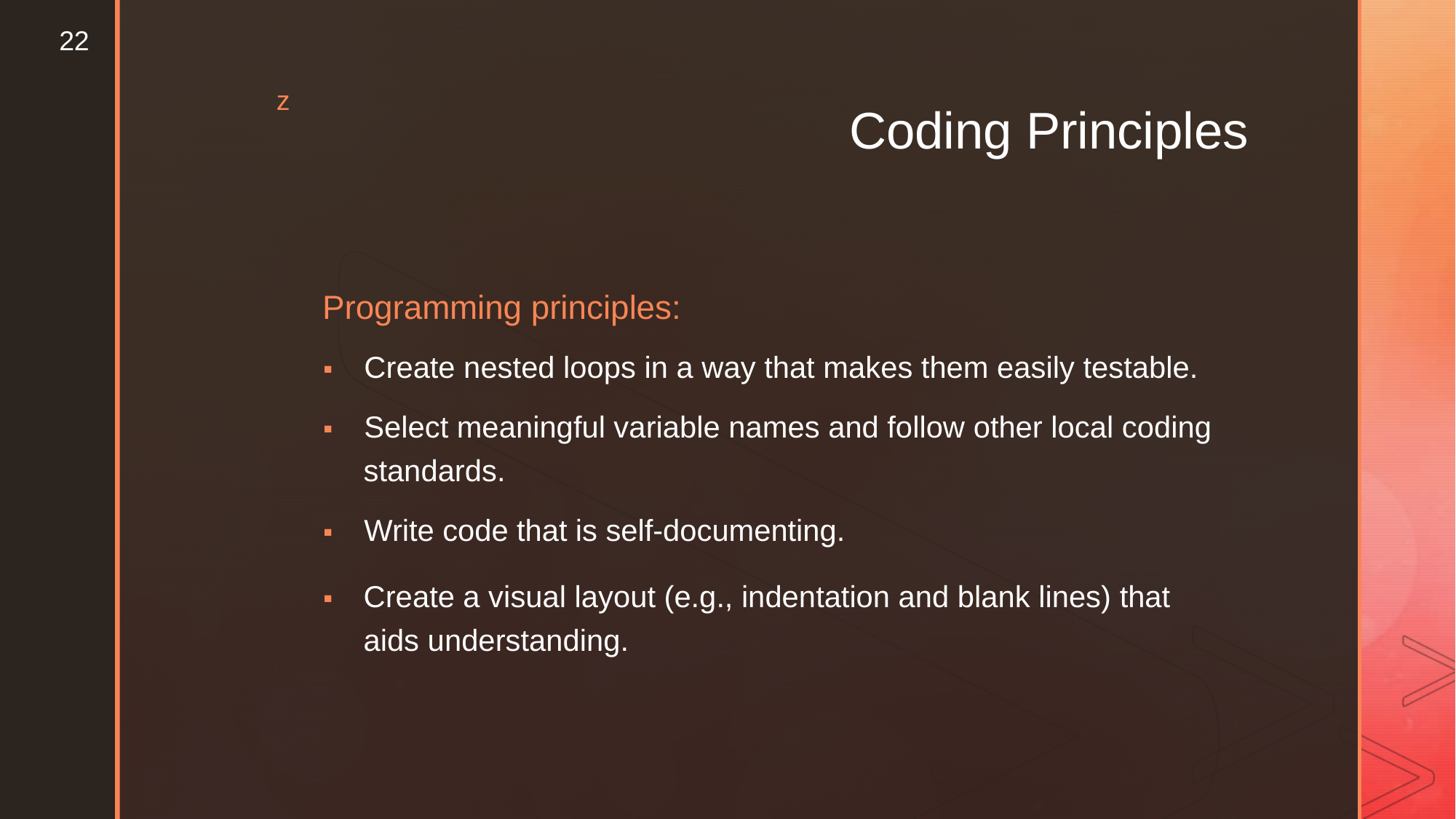

22
z
Coding Principles

Programming principles:
▪  Create nested loops in a way that makes them easily testable.
▪  Select meaningful variable names and follow other local coding
standards.
▪  Write code that is self-documenting.
▪	Create a visual layout (e.g., indentation and blank lines) that aids understanding.